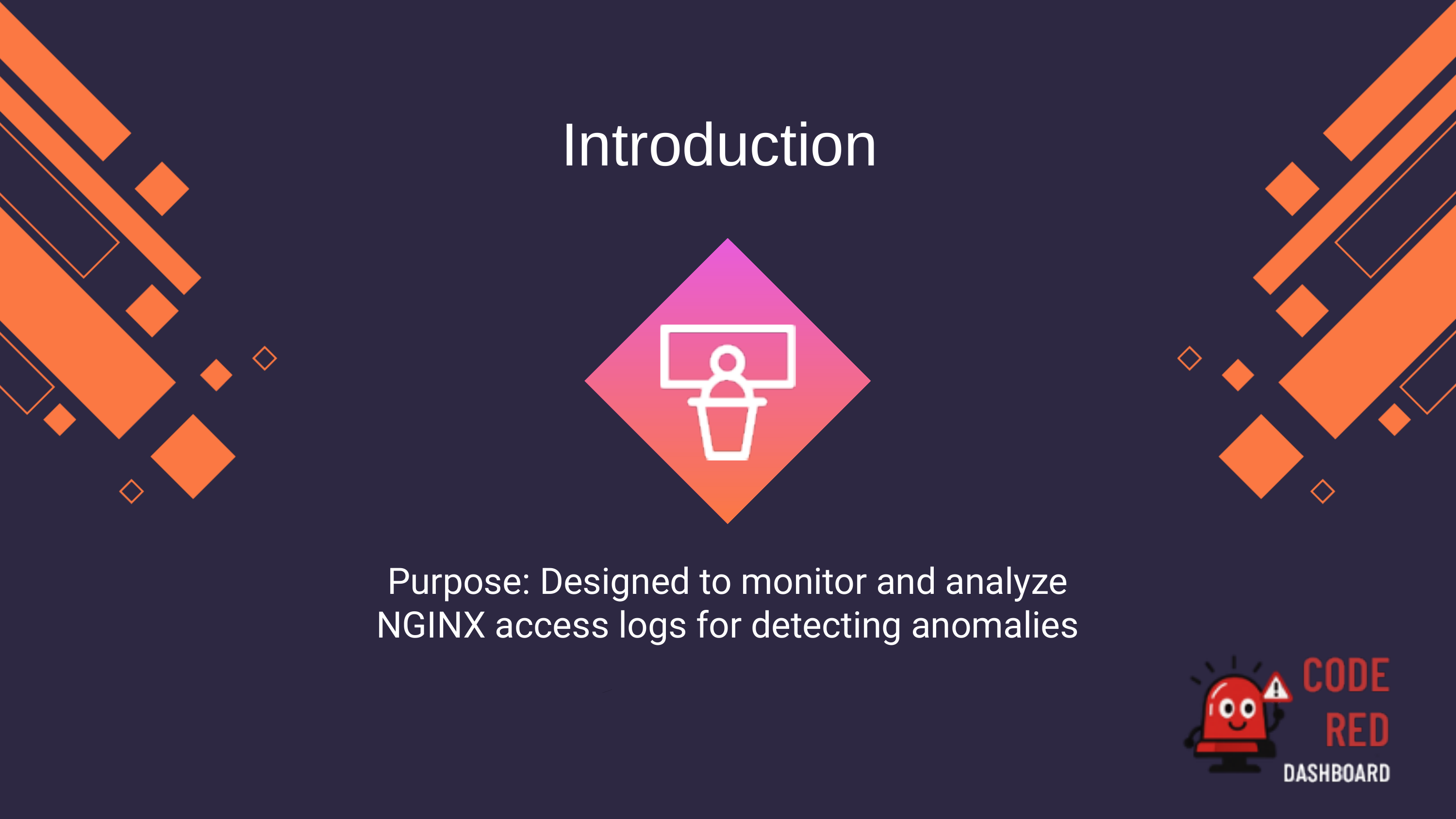

Introduction

Purpose: Designed to monitor and analyze NGINX access logs for detecting anomalies